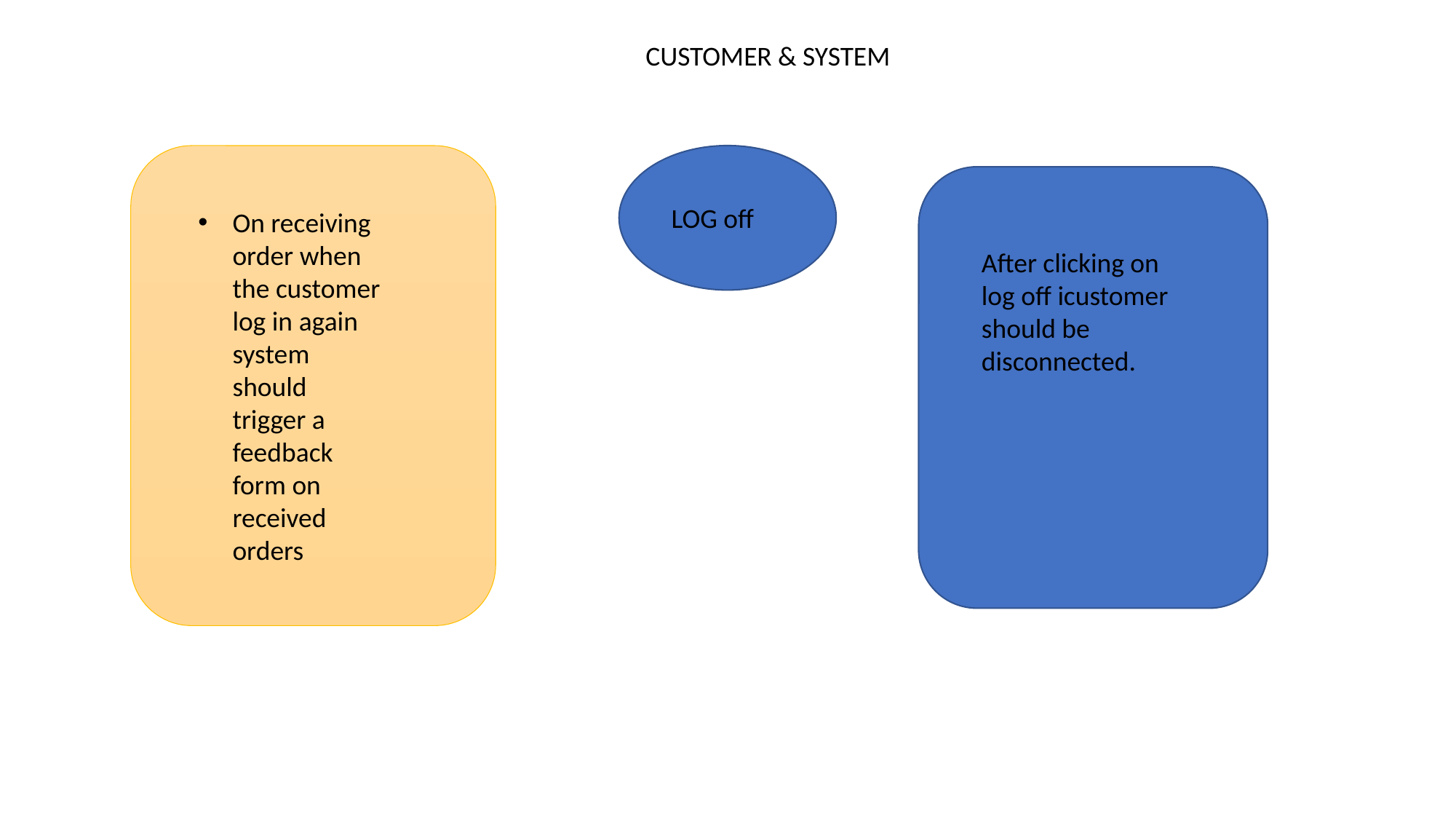

CUSTOMER & SYSTEM

LOG off
On receiving order when the customer log in again system should trigger a feedback form on received orders

After clicking on log off icustomer should be disconnected.